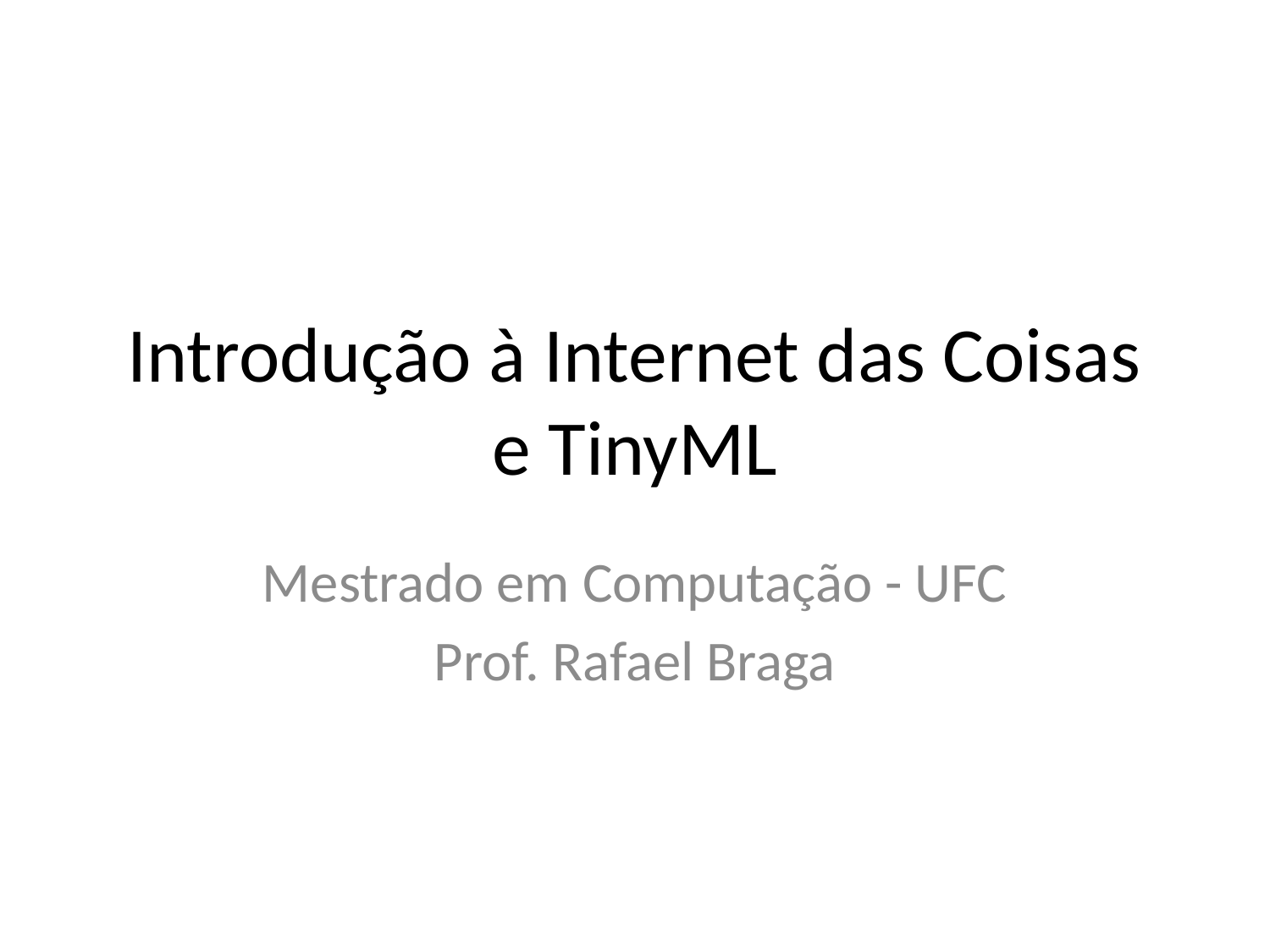

# Introdução à Internet das Coisas e TinyML
Mestrado em Computação - UFC
Prof. Rafael Braga